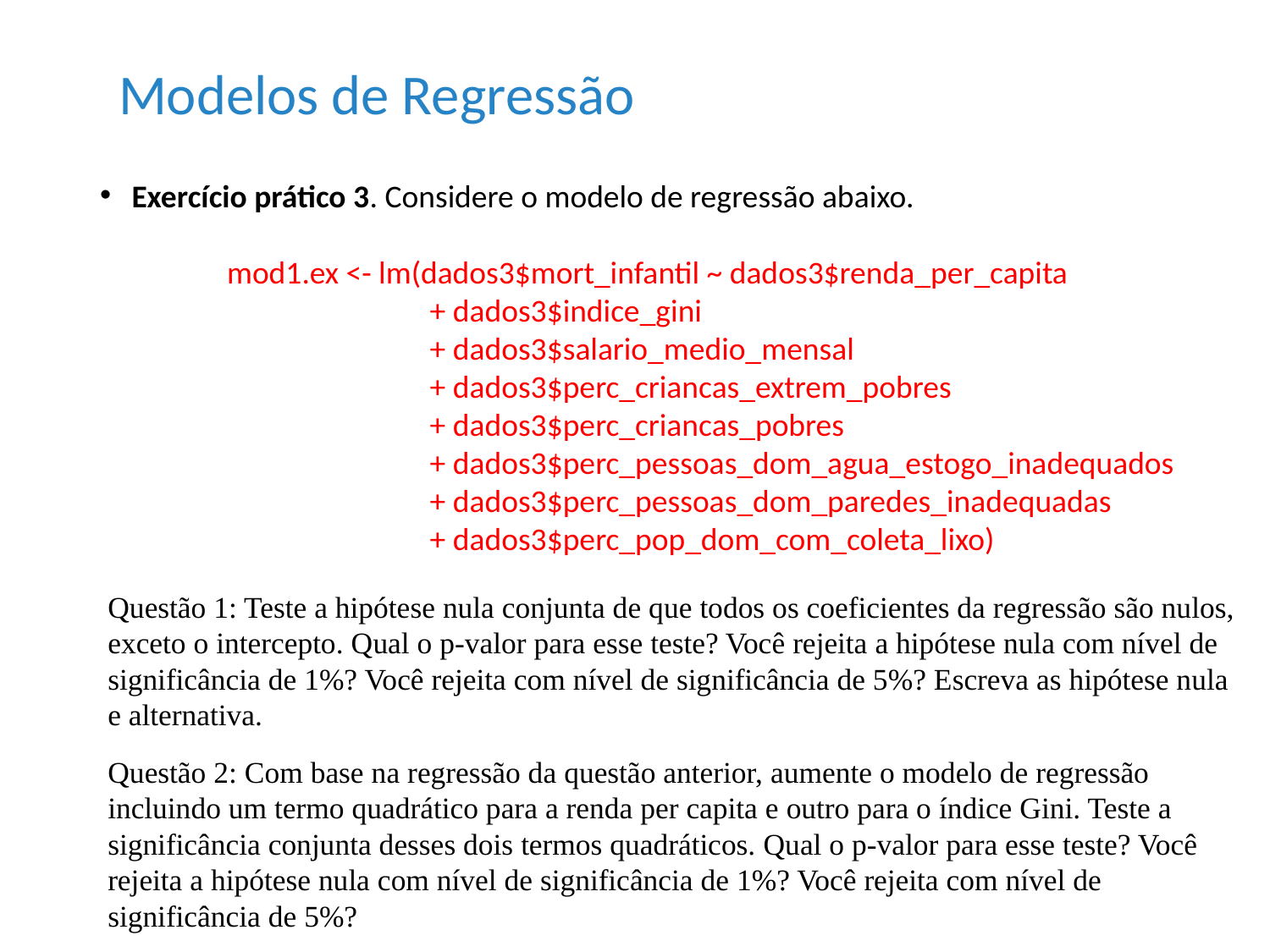

# Modelos de Regressão
Exercício prático 3. Considere o modelo de regressão abaixo.

	mod1.ex <- lm(dados3$mort_infantil ~ dados3$renda_per_capita
                                     + dados3$indice_gini
                                     + dados3$salario_medio_mensal
                                     + dados3$perc_criancas_extrem_pobres
                                     + dados3$perc_criancas_pobres
                                     + dados3$perc_pessoas_dom_agua_estogo_inadequados
                                     + dados3$perc_pessoas_dom_paredes_inadequadas
                                     + dados3$perc_pop_dom_com_coleta_lixo)

Questão 1: Teste a hipótese nula conjunta de que todos os coeficientes da regressão são nulos, exceto o intercepto. Qual o p-valor para esse teste? Você rejeita a hipótese nula com nível de significância de 1%? Você rejeita com nível de significância de 5%? Escreva as hipótese nula e alternativa.
Questão 2: Com base na regressão da questão anterior, aumente o modelo de regressão incluindo um termo quadrático para a renda per capita e outro para o índice Gini. Teste a significância conjunta desses dois termos quadráticos. Qual o p-valor para esse teste? Você rejeita a hipótese nula com nível de significância de 1%? Você rejeita com nível de significância de 5%?